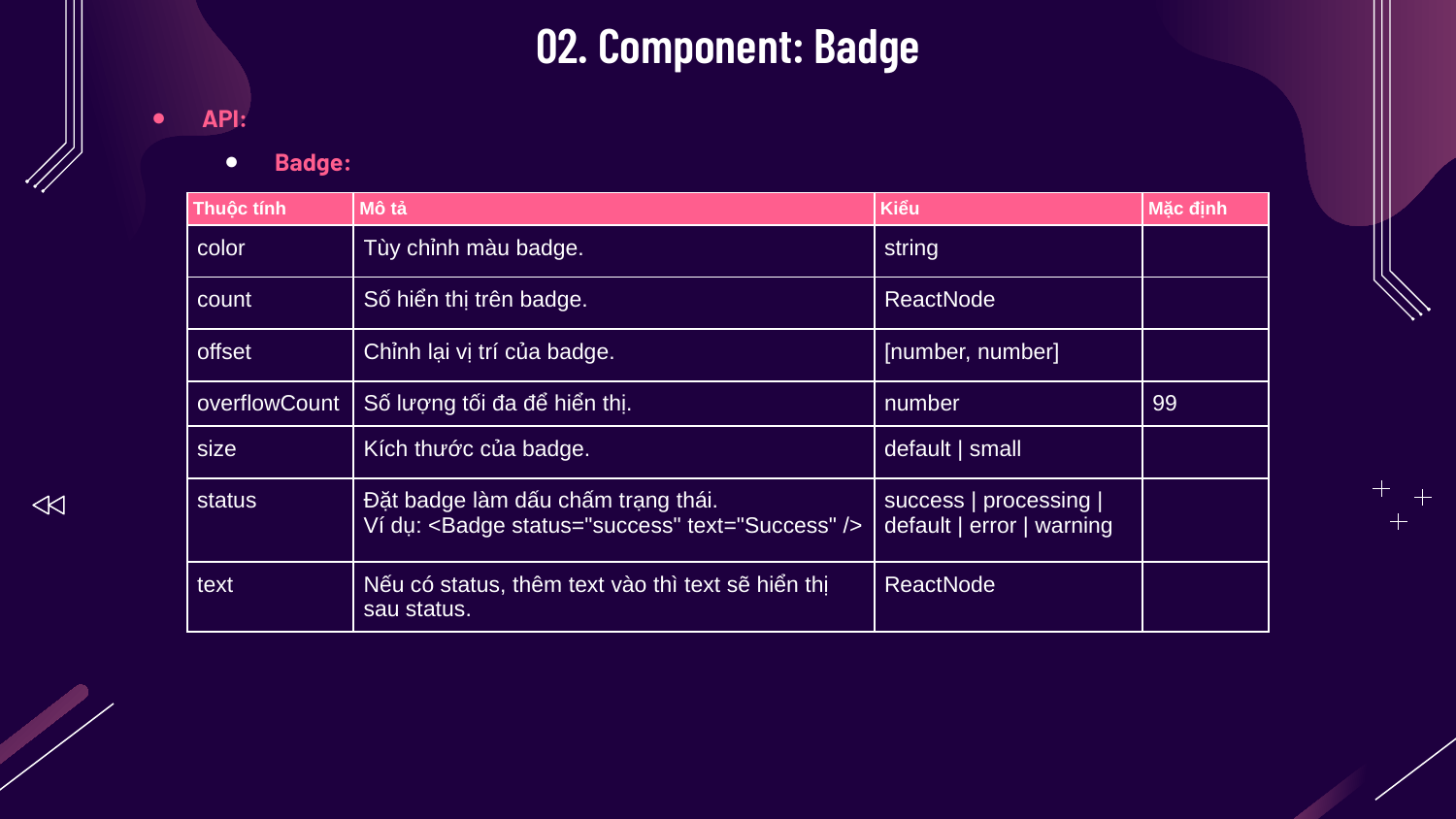

# 02. Component: Badge
API:
Badge:
| Thuộc tính | Mô tả | Kiểu | Mặc định |
| --- | --- | --- | --- |
| color | Tùy chỉnh màu badge. | string |  |
| count | Số hiển thị trên badge. | ReactNode |  |
| offset | Chỉnh lại vị trí của badge. | [number, number] |  |
| overflowCount | Số lượng tối đa để hiển thị. | number | 99 |
| size | Kích thước của badge. | default | small |  |
| status | Đặt badge làm dấu chấm trạng thái. Ví dụ: <Badge status="success" text="Success" /> | success | processing | default | error | warning |  |
| text | Nếu có status, thêm text vào thì text sẽ hiển thị sau status. | ReactNode |  |